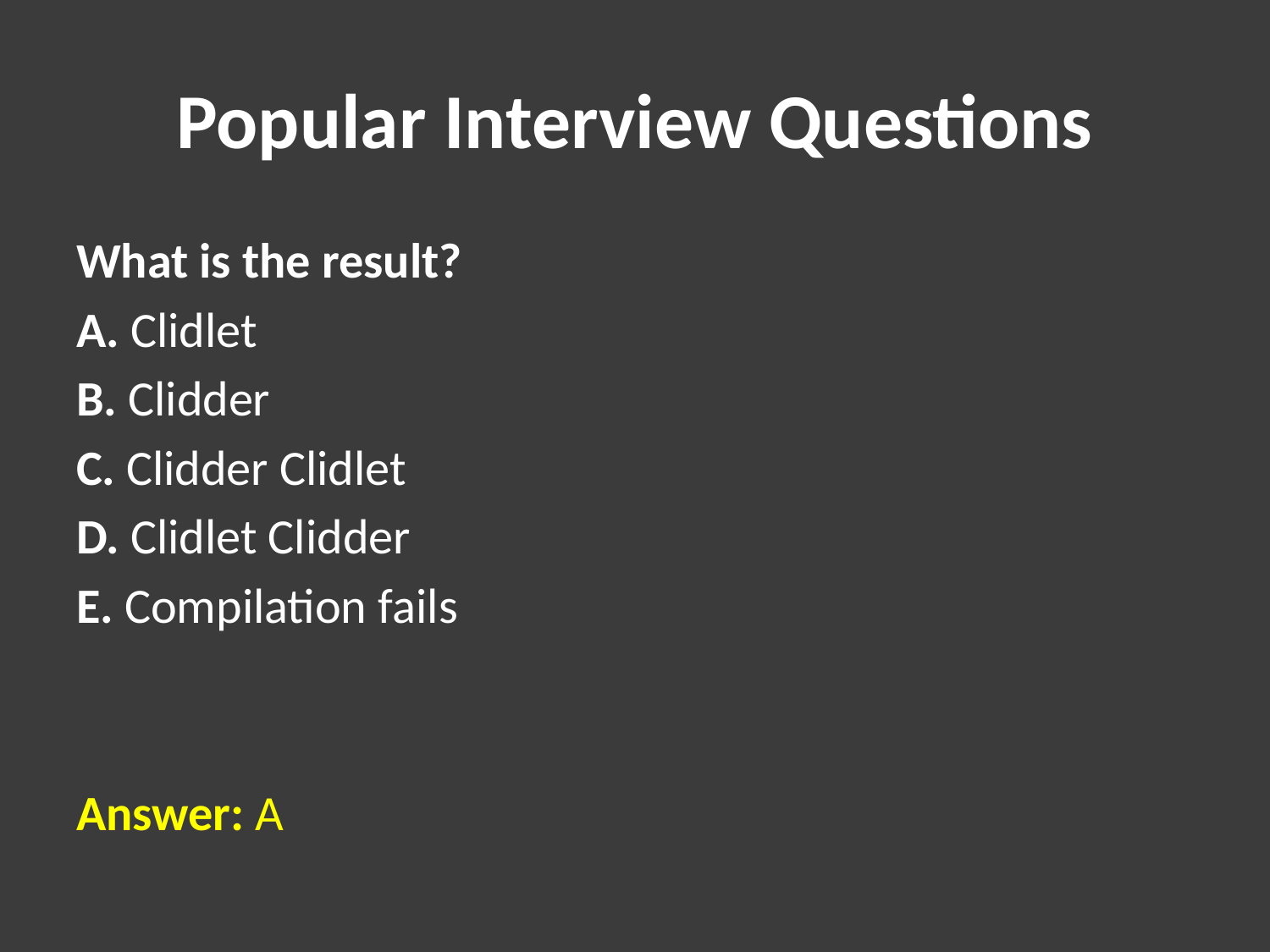

# Popular Interview Questions
What is the result?
A. Clidlet
B. Clidder
C. Clidder Clidlet
D. Clidlet Clidder
E. Compilation fails

Answer: A